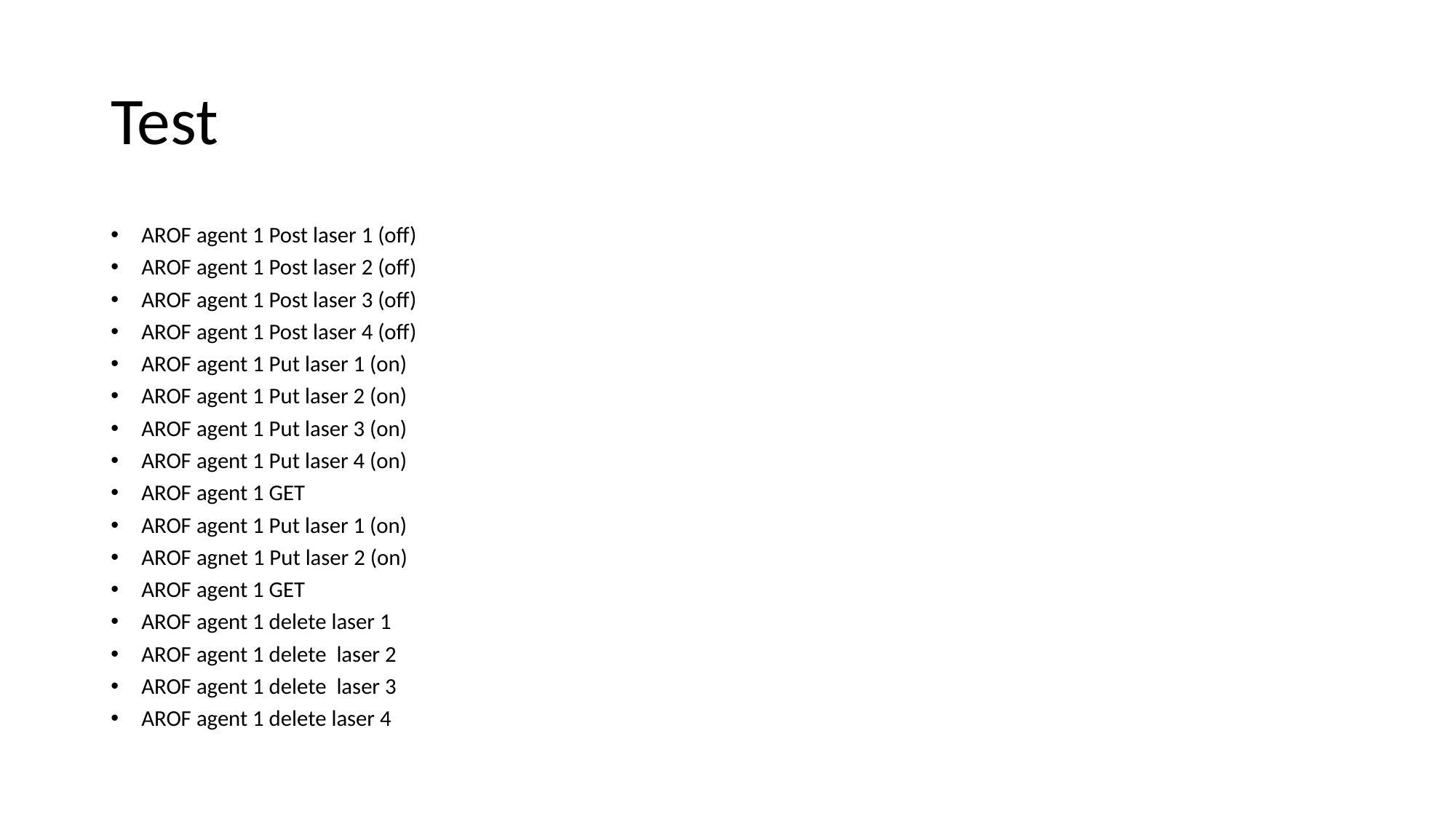

# Test
AROF agent 1 Post laser 1 (off)
AROF agent 1 Post laser 2 (off)
AROF agent 1 Post laser 3 (off)
AROF agent 1 Post laser 4 (off)
AROF agent 1 Put laser 1 (on)
AROF agent 1 Put laser 2 (on)
AROF agent 1 Put laser 3 (on)
AROF agent 1 Put laser 4 (on)
AROF agent 1 GET
AROF agent 1 Put laser 1 (on)
AROF agnet 1 Put laser 2 (on)
AROF agent 1 GET
AROF agent 1 delete laser 1
AROF agent 1 delete  laser 2
AROF agent 1 delete  laser 3
AROF agent 1 delete laser 4